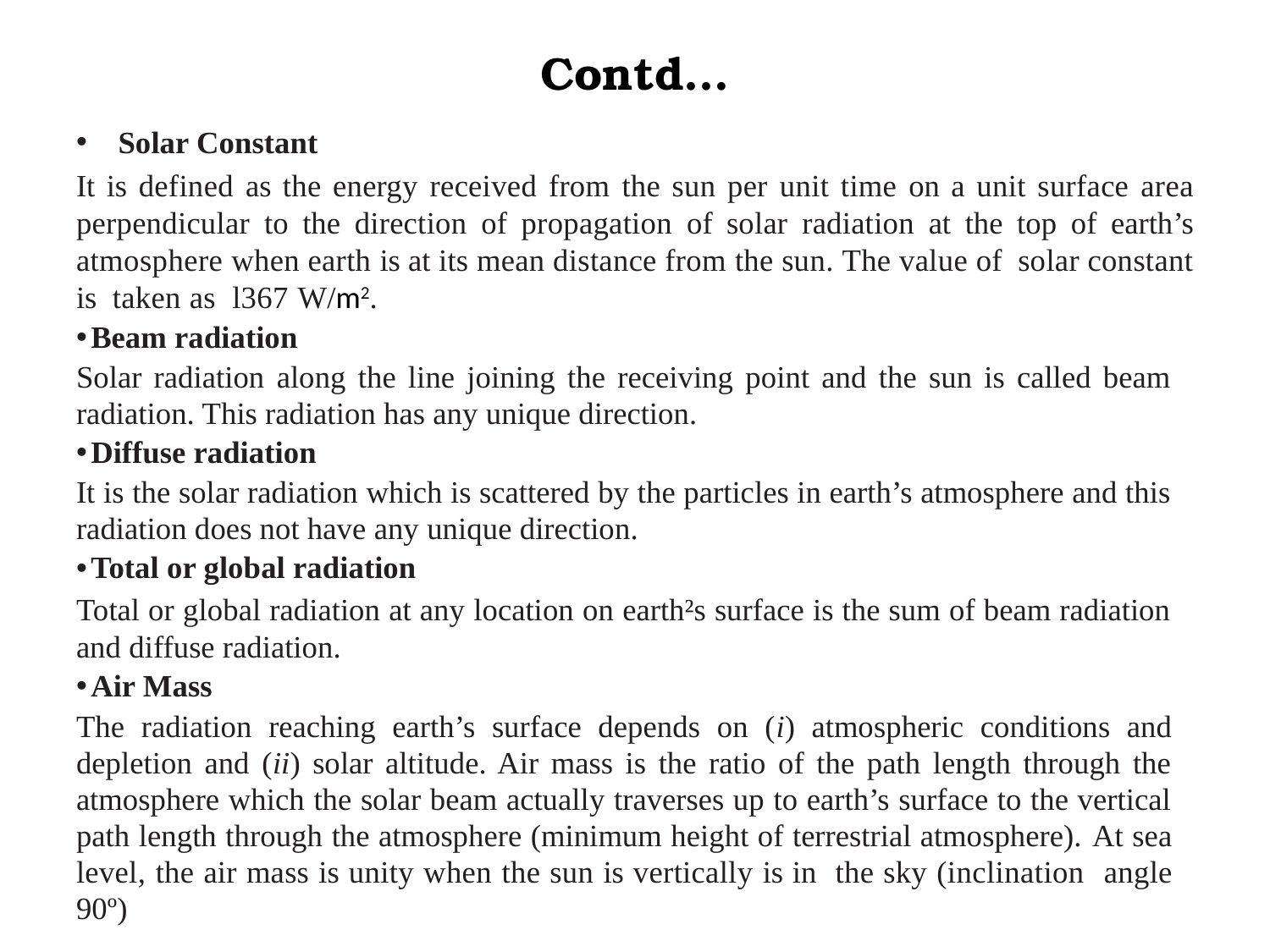

# Contd…
Solar Constant
It is defined as the energy received from the sun per unit time on a unit surface area perpendicular to the direction of propagation of solar radiation at the top of earth’s atmosphere when earth is at its mean distance from the sun. The value of  solar constant is  taken as  l367 W/m2.
Beam radiation
Solar radiation along the line joining the receiving point and the sun is called beam radiation. This radiation has any unique direction.
Diffuse radiation
It is the solar radiation which is scattered by the particles in earth’s atmosphere and this radiation does not have any unique direction.
Total or global radiation
Total or global radiation at any location on earth²s surface is the sum of beam radiation and diffuse radiation.
Air Mass
The radiation reaching earth’s surface depends on (i) atmospheric conditions and depletion and (ii) solar altitude. Air mass is the ratio of the path length through the atmosphere which the solar beam actually traverses up to earth’s surface to the vertical path length through the atmosphere (minimum height of terrestrial atmosphere). At sea level, the air mass is unity when the sun is vertically is in  the sky (inclination  angle 90º)